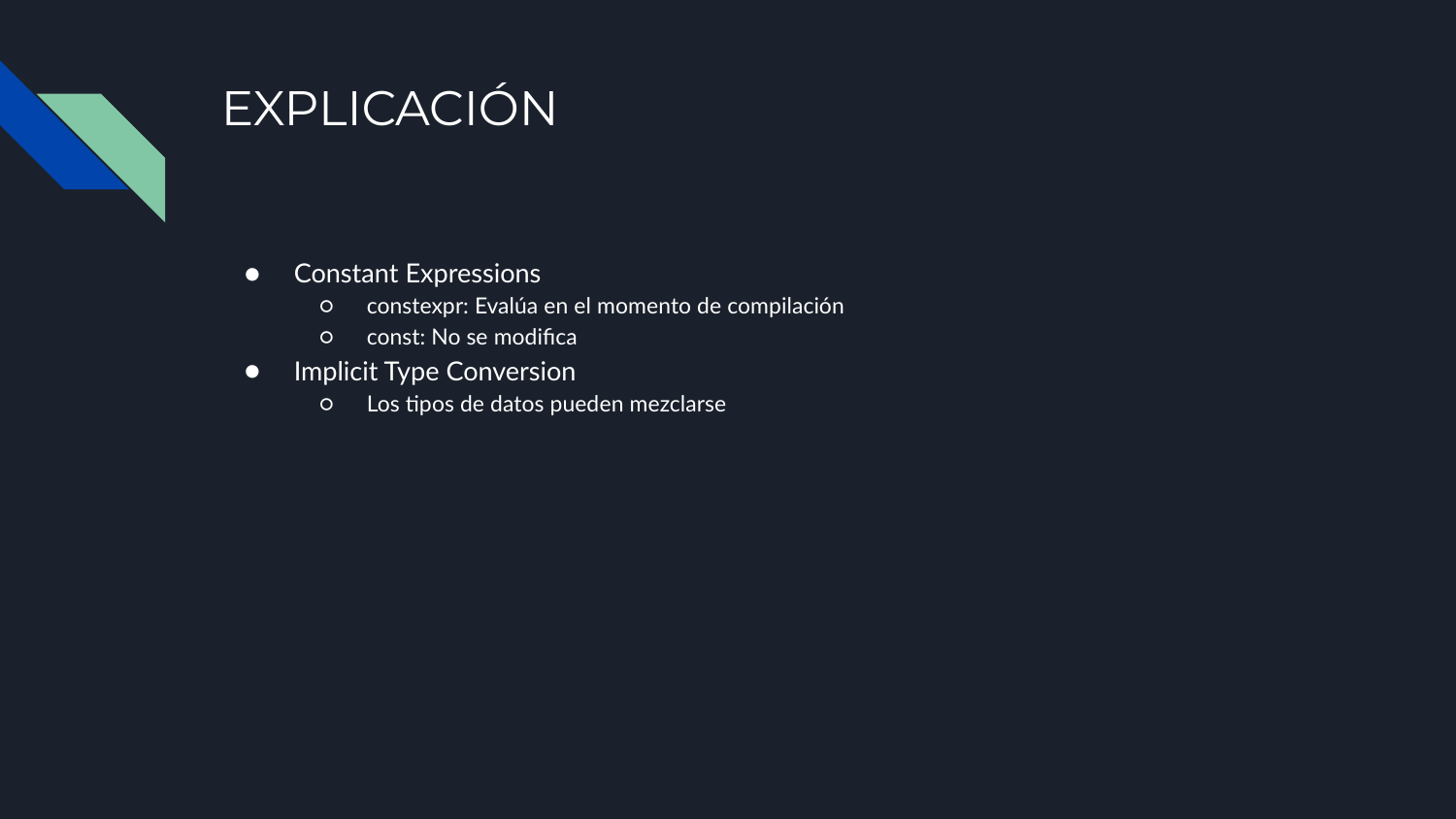

# EXPLICACIÓN
Constant Expressions
constexpr: Evalúa en el momento de compilación
const: No se modifica
Implicit Type Conversion
Los tipos de datos pueden mezclarse